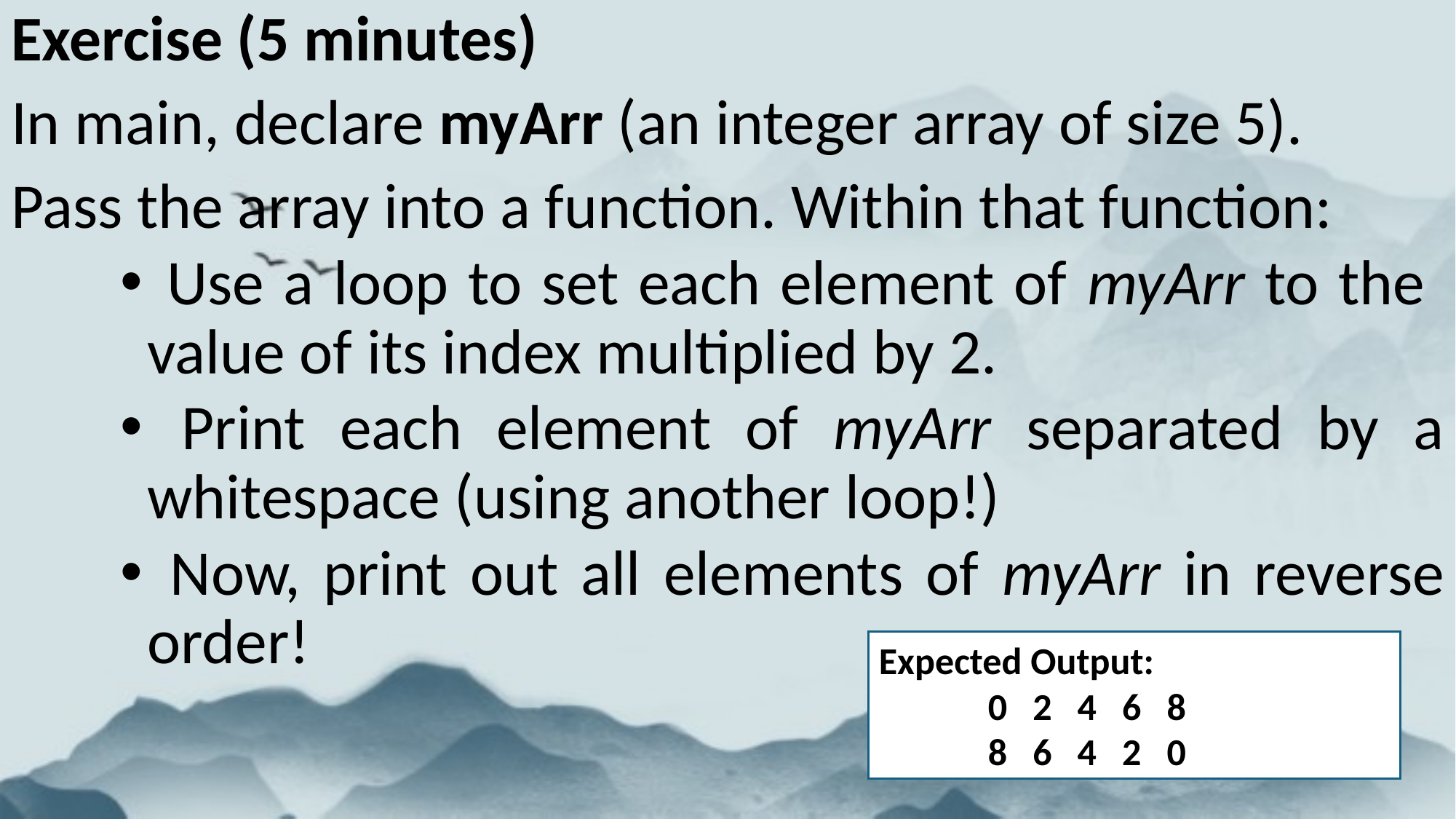

Exercise (5 minutes)
In main, declare myArr (an integer array of size 5).
Pass the array into a function. Within that function:
 Use a loop to set each element of myArr to the  value of its index multiplied by 2.
 Print each element of myArr separated by a whitespace (using another loop!)
 Now, print out all elements of myArr in reverse order!

Expected Output:
	0   2   4   6   8
	8   6   4   2   0